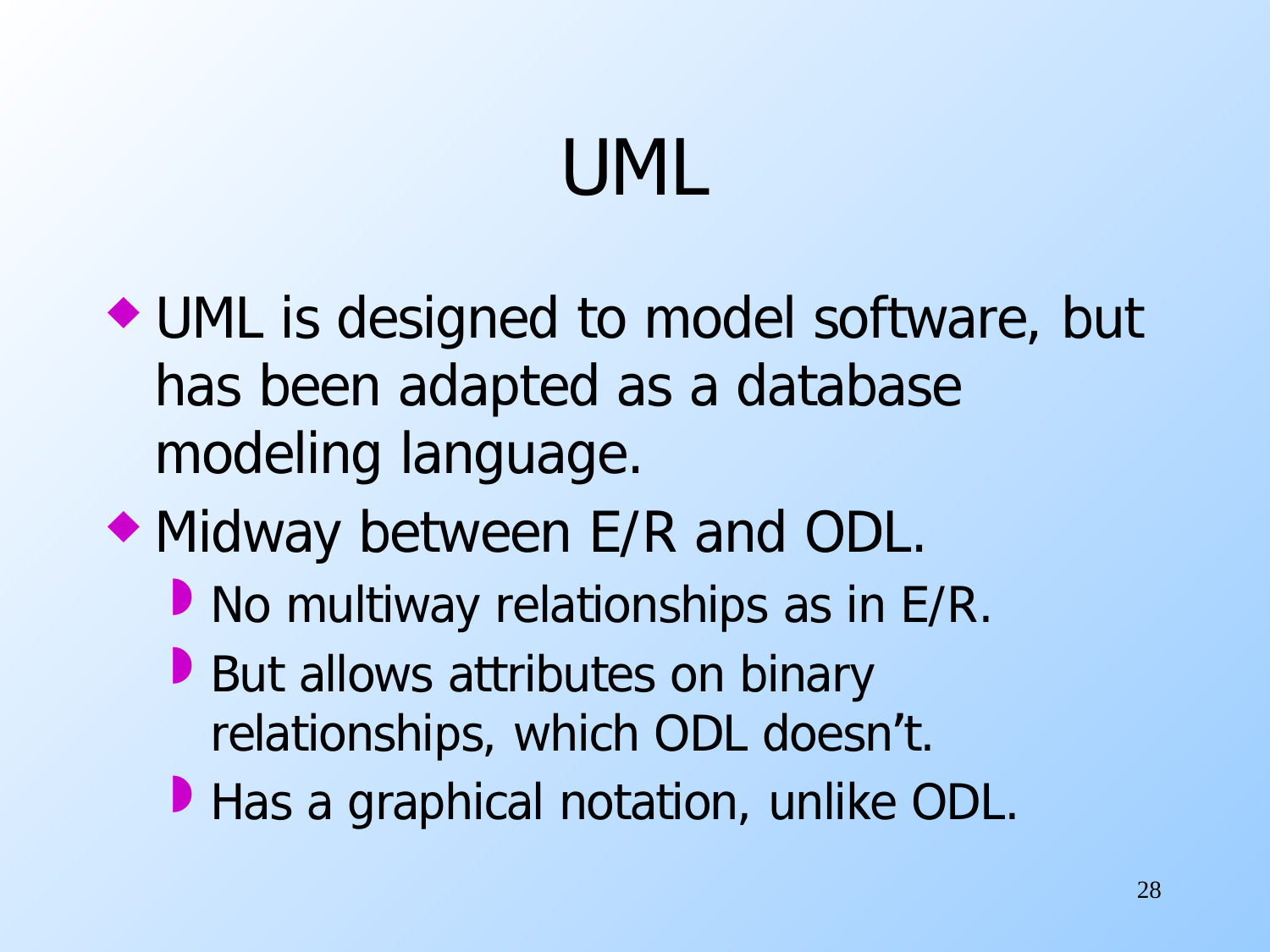

# UML
UML is designed to model software, but has been adapted as a database modeling language.
Midway between E/R and ODL.
No multiway relationships as in E/R.
But allows attributes on binary relationships, which ODL doesn’t.
Has a graphical notation, unlike ODL.
28